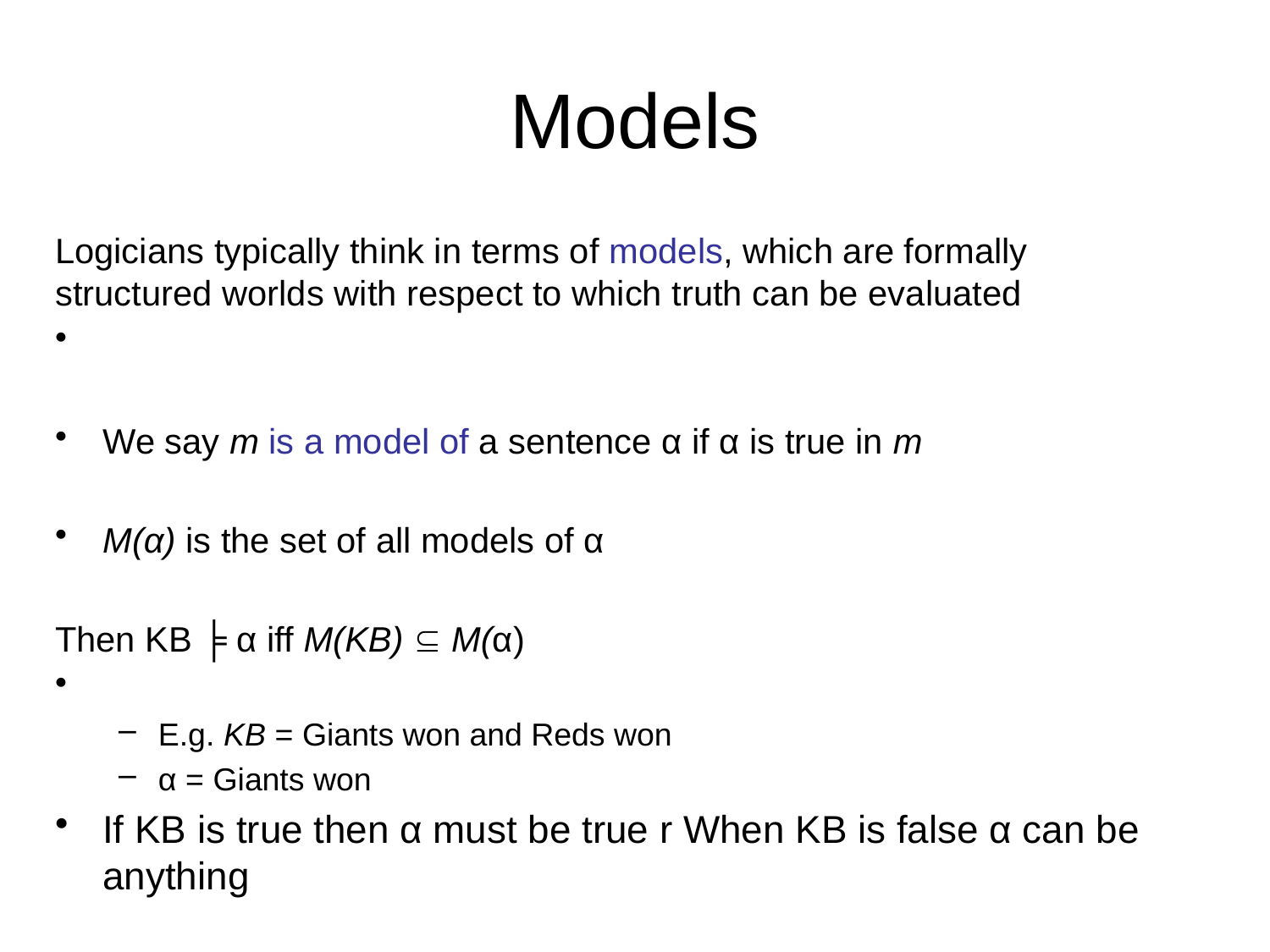

# Models
Logicians typically think in terms of models, which are formally structured worlds with respect to which truth can be evaluated

We say m is a model of a sentence α if α is true in m

M(α) is the set of all models of α

Then KB ╞ α iff M(KB) ⊆ M(α)

E.g. KB = Giants won and Reds won
α = Giants won
If KB is true then α must be true r When KB is false α can be anything